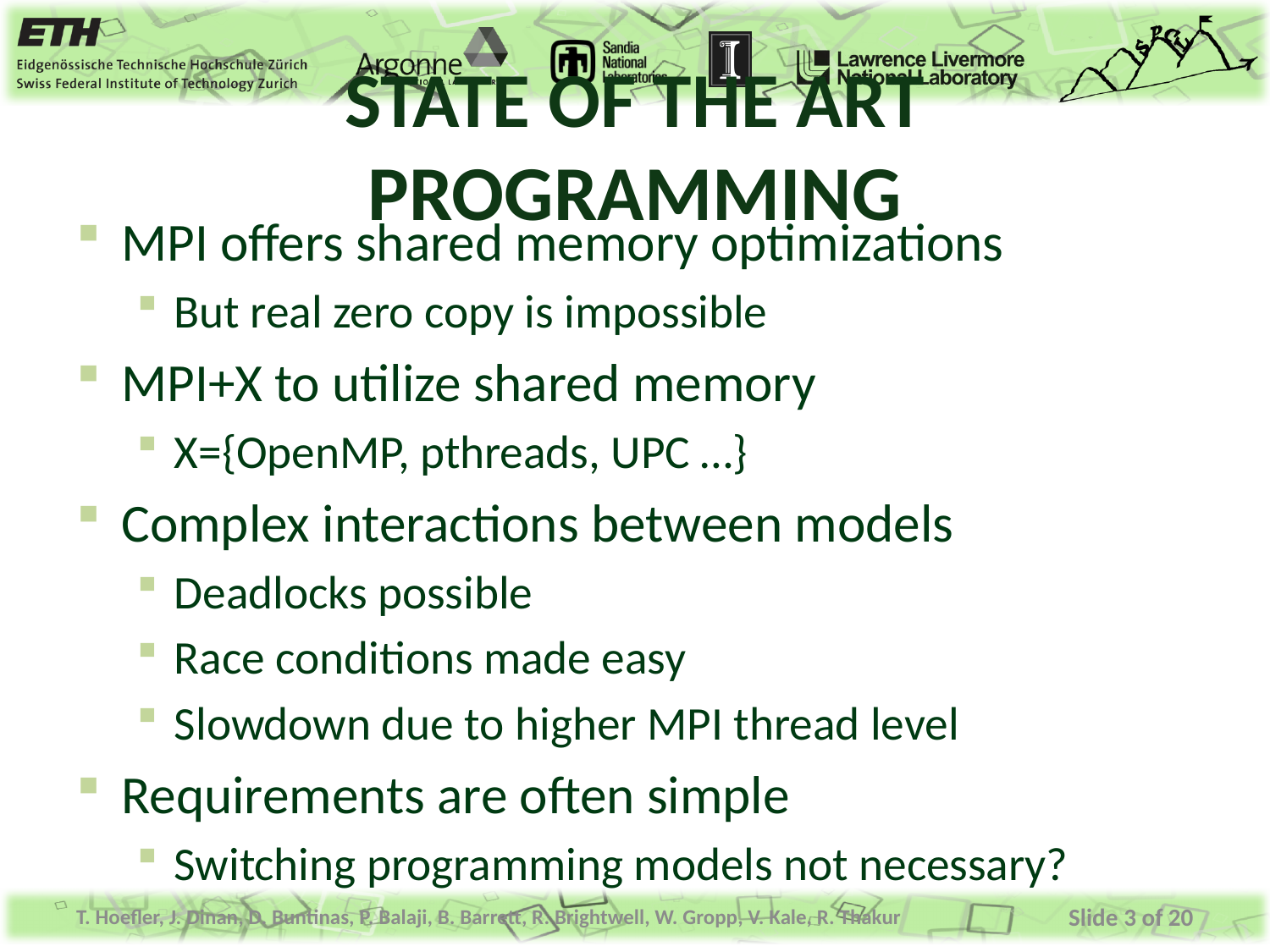

# State of the Art Programming
MPI offers shared memory optimizations
But real zero copy is impossible
MPI+X to utilize shared memory
X={OpenMP, pthreads, UPC …}
Complex interactions between models
Deadlocks possible
Race conditions made easy
Slowdown due to higher MPI thread level
Requirements are often simple
Switching programming models not necessary?
T. Hoefler, J. Dinan, D. Buntinas, P. Balaji, B. Barrett, R. Brightwell, W. Gropp, V. Kale, R. Thakur
Slide 3 of 20